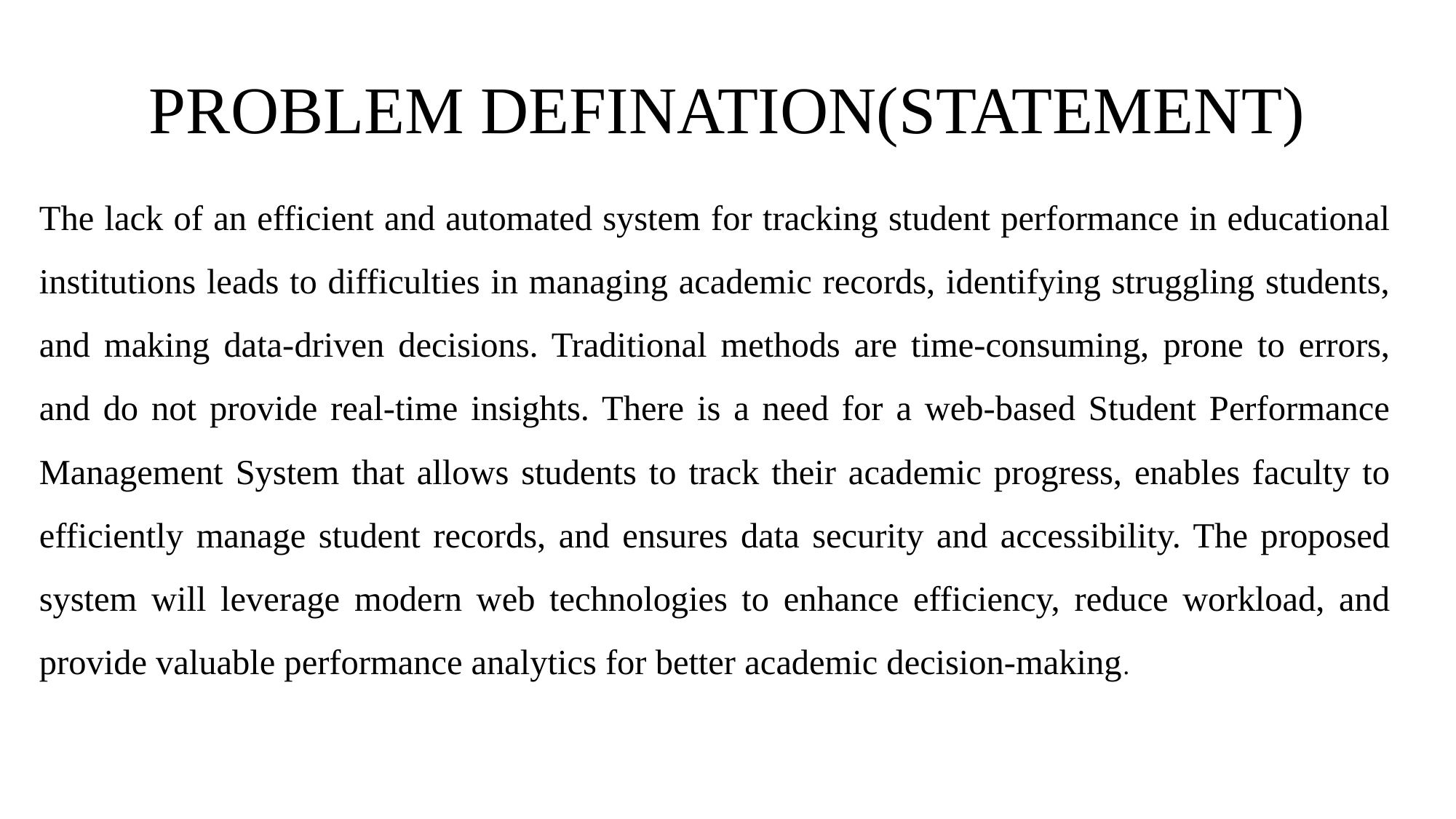

# PROBLEM DEFINATION(STATEMENT)
The lack of an efficient and automated system for tracking student performance in educational institutions leads to difficulties in managing academic records, identifying struggling students, and making data-driven decisions. Traditional methods are time-consuming, prone to errors, and do not provide real-time insights. There is a need for a web-based Student Performance Management System that allows students to track their academic progress, enables faculty to efficiently manage student records, and ensures data security and accessibility. The proposed system will leverage modern web technologies to enhance efficiency, reduce workload, and provide valuable performance analytics for better academic decision-making.